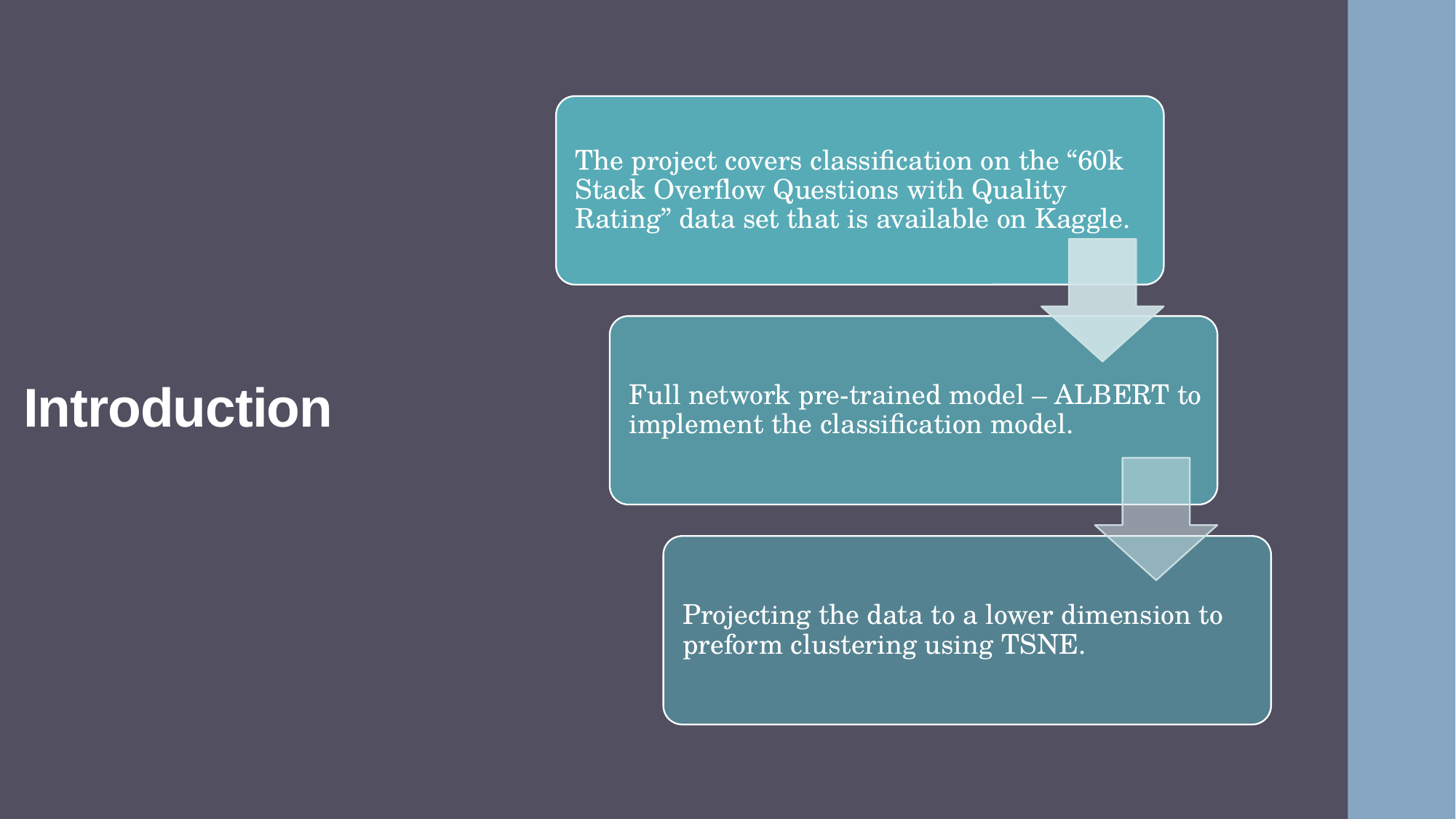

The project covers classification on the “60k Stack Overflow Questions with Quality Rating” data set that is available on Kaggle.
Full network pre-trained model – ALBERT to implement the classification model.
Projecting the data to a lower dimension to preform clustering using TSNE.

# Introduction